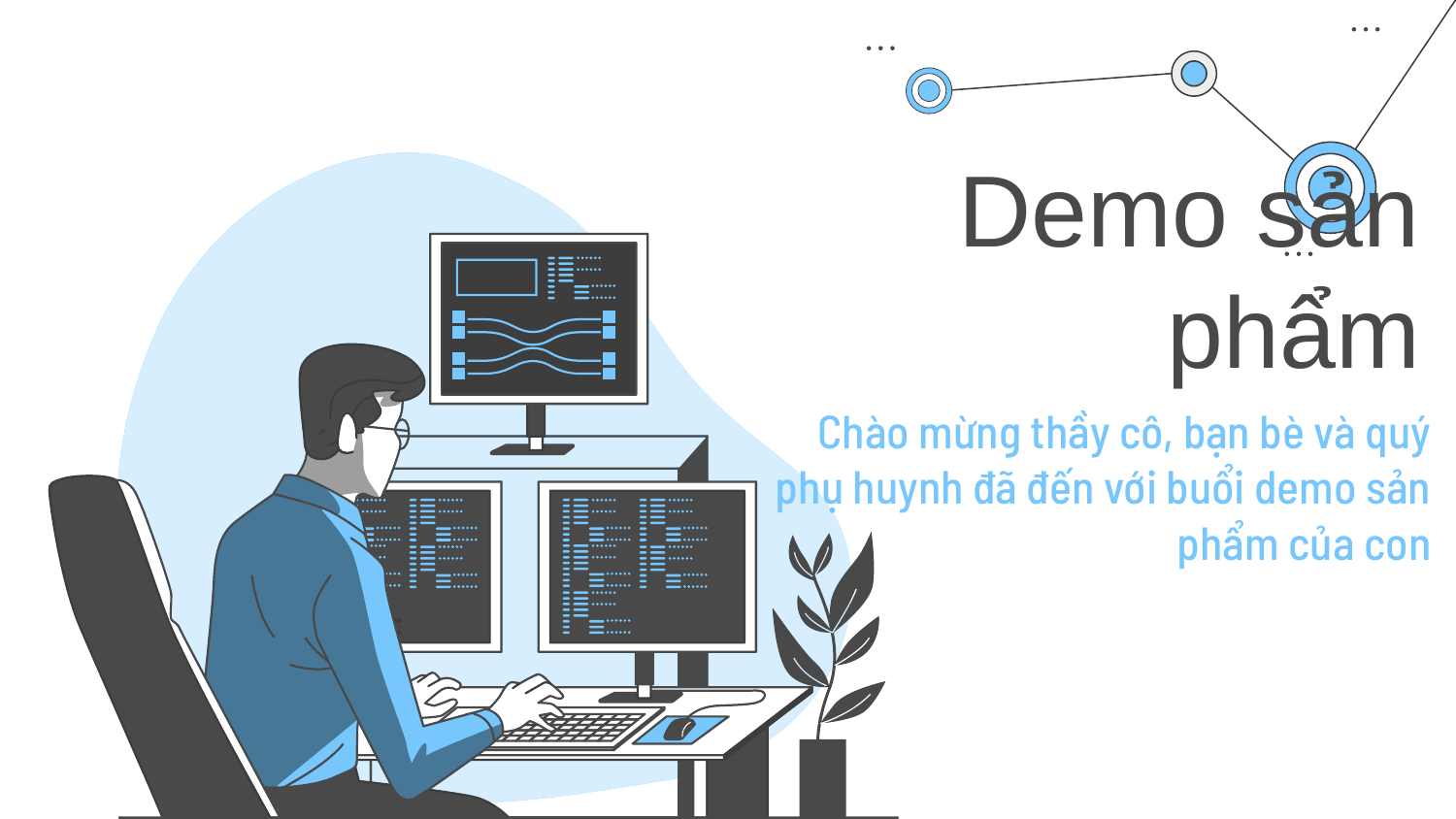

# Demo sản phẩm
Chào mừng thầy cô, bạn bè và quý phụ huynh đã đến với buổi demo sản phẩm của con